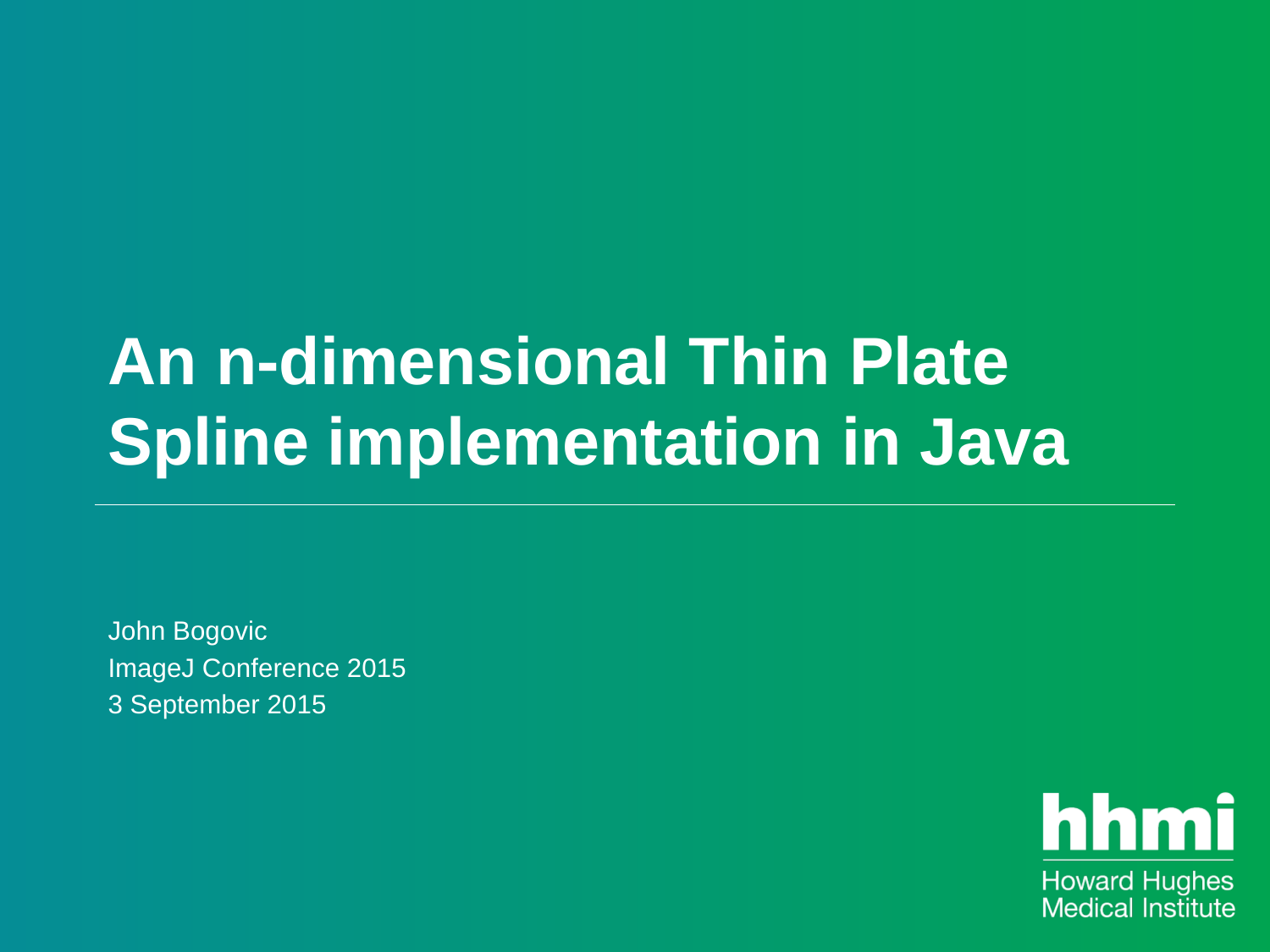

# An n-dimensional Thin Plate Spline implementation in Java
John Bogovic
ImageJ Conference 2015
3 September 2015